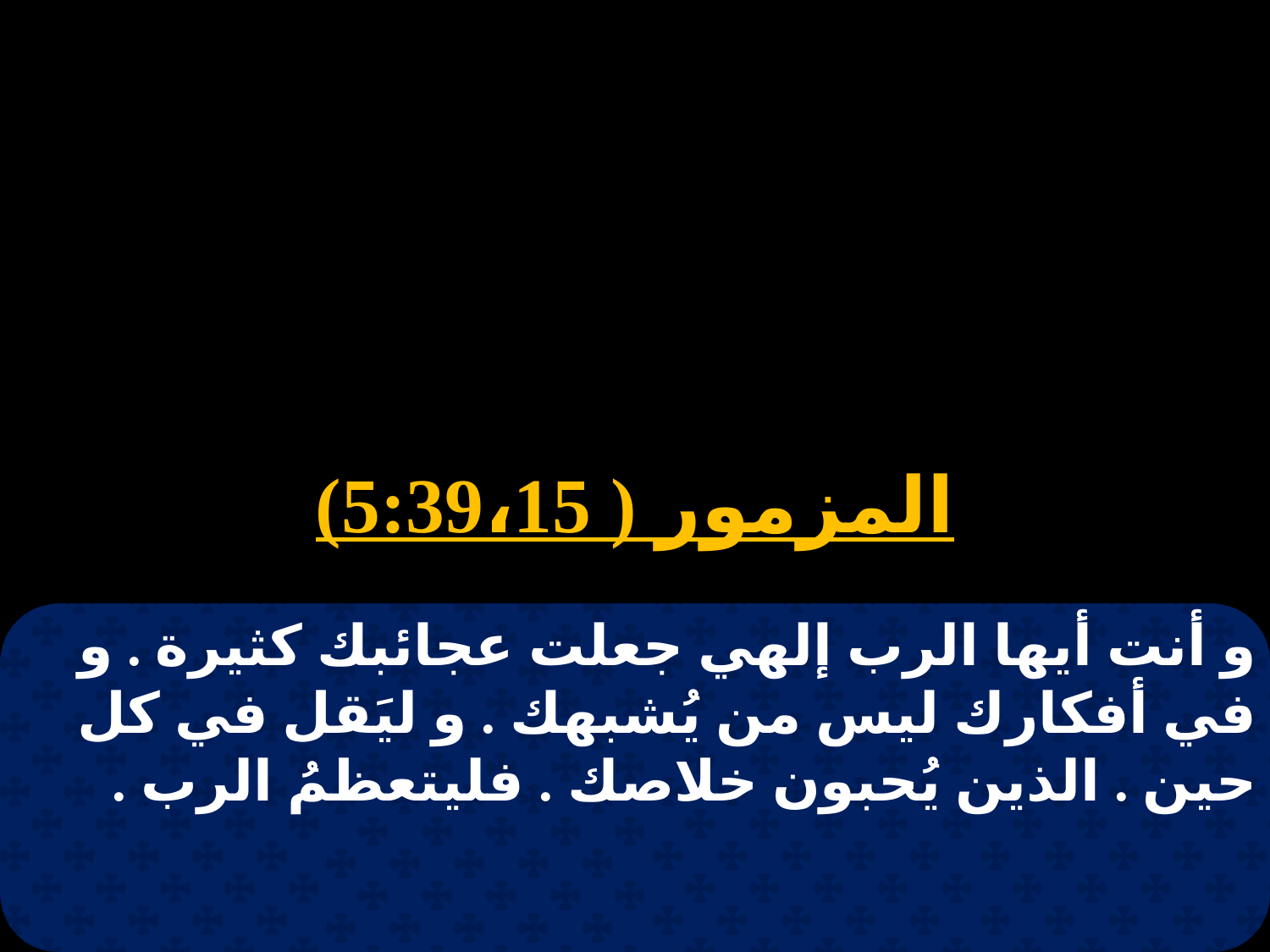

المزمور ( 5:39،15)
و أنت أيها الرب إلهي جعلت عجائبك كثيرة . و في أفكارك ليس من يُشبهك . و ليَقل في كل حين . الذين يُحبون خلاصك . فليتعظمُ الرب .